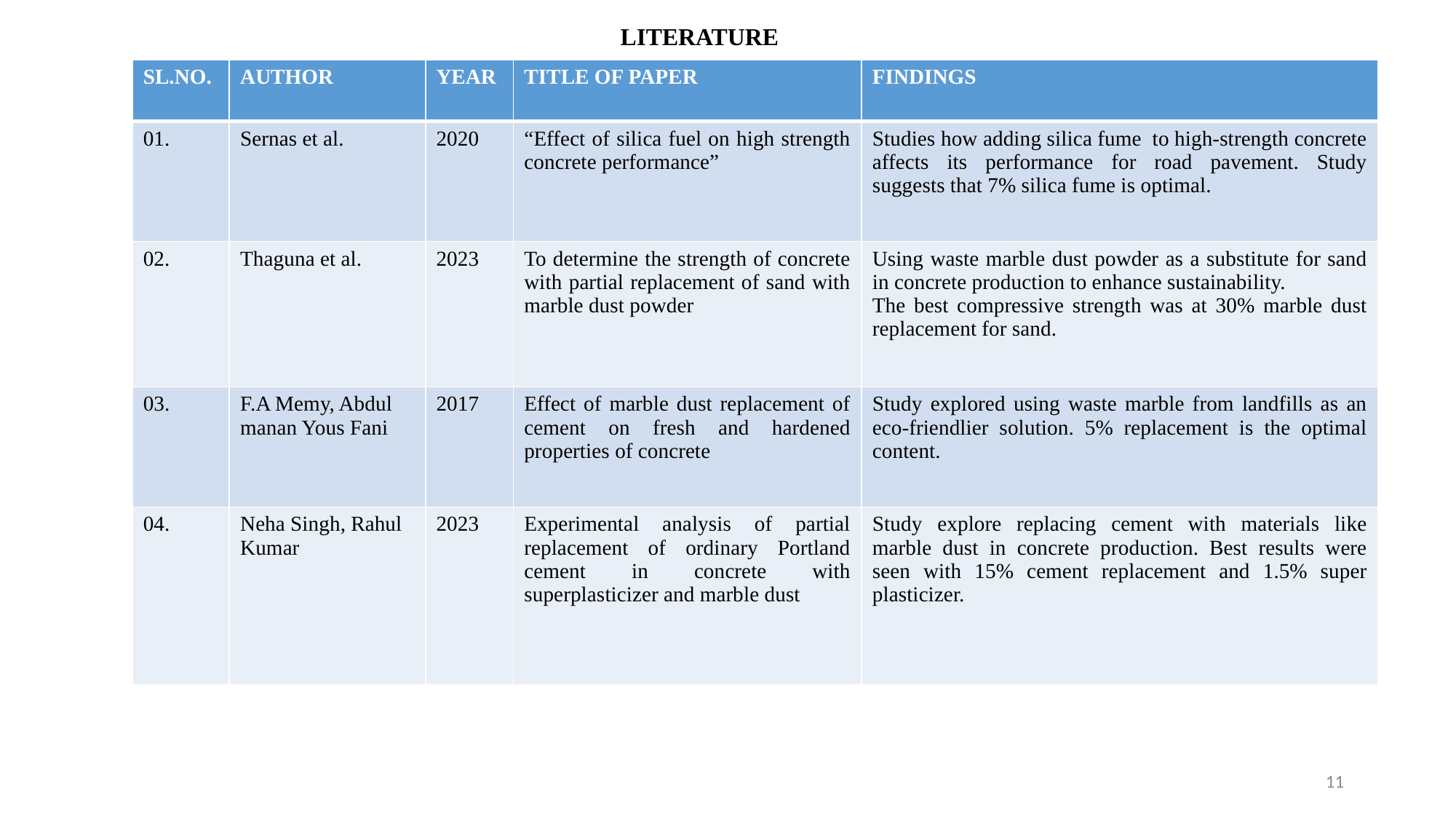

LITERATURE
| SL.NO. | AUTHOR | YEAR | TITLE OF PAPER | FINDINGS |
| --- | --- | --- | --- | --- |
| 01. | Sernas et al. | 2020 | “Effect of silica fuel on high strength concrete performance” | Studies how adding silica fume to high-strength concrete affects its performance for road pavement. Study suggests that 7% silica fume is optimal. |
| 02. | Thaguna et al. | 2023 | To determine the strength of concrete with partial replacement of sand with marble dust powder | Using waste marble dust powder as a substitute for sand in concrete production to enhance sustainability. The best compressive strength was at 30% marble dust replacement for sand. |
| 03. | F.A Memy, Abdul manan Yous Fani | 2017 | Effect of marble dust replacement of cement on fresh and hardened properties of concrete | Study explored using waste marble from landfills as an eco-friendlier solution. 5% replacement is the optimal content. |
| 04. | Neha Singh, Rahul Kumar | 2023 | Experimental analysis of partial replacement of ordinary Portland cement in concrete with superplasticizer and marble dust | Study explore replacing cement with materials like marble dust in concrete production. Best results were seen with 15% cement replacement and 1.5% super plasticizer. |
11